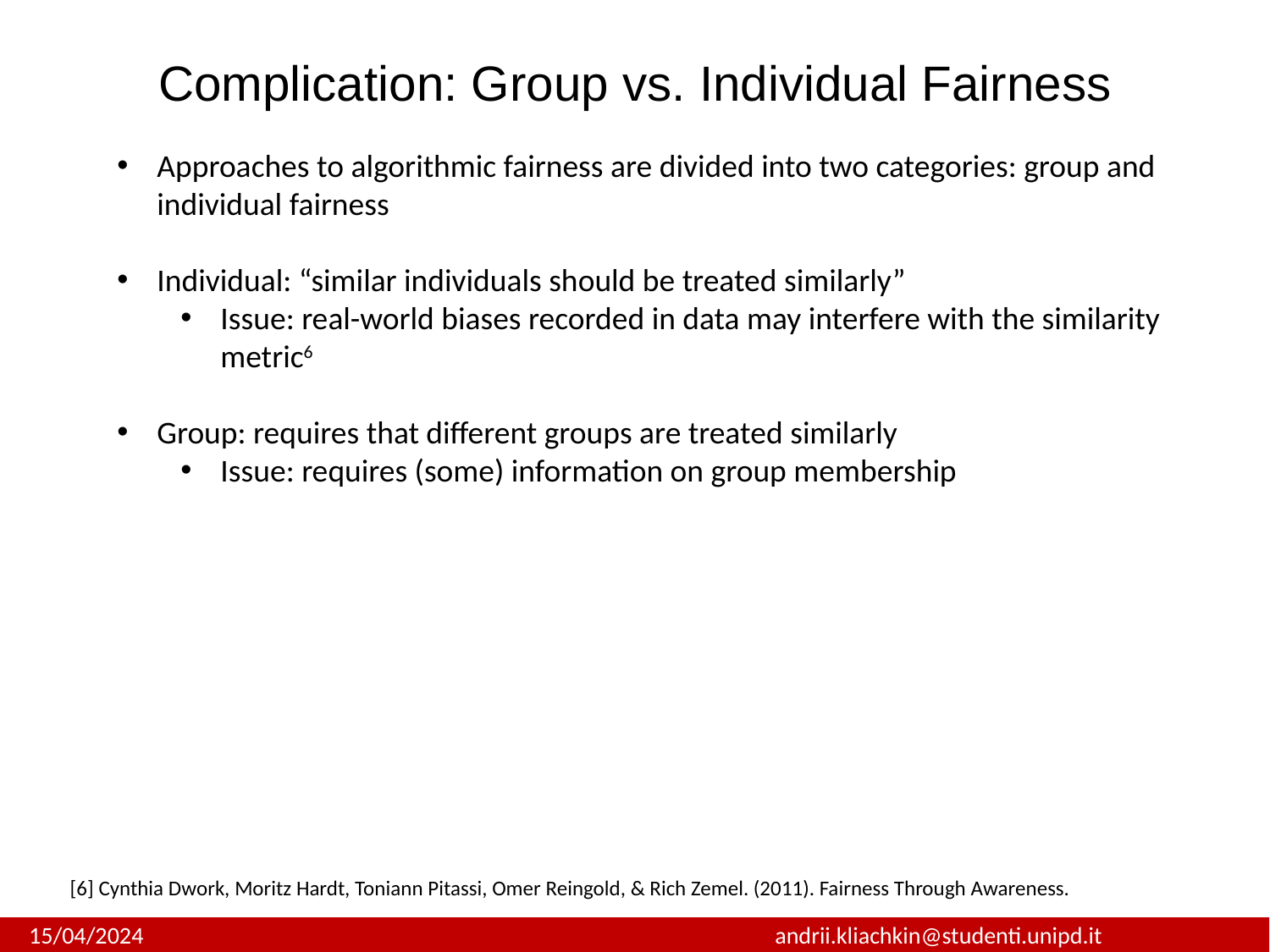

Complication: Group vs. Individual Fairness
Approaches to algorithmic fairness are divided into two categories: group and individual fairness

Individual: “similar individuals should be treated similarly”
Issue: real-world biases recorded in data may interfere with the similarity metric6

Group: requires that different groups are treated similarly
Issue: requires (some) information on group membership
[6] Cynthia Dwork, Moritz Hardt, Toniann Pitassi, Omer Reingold, & Rich Zemel. (2011). Fairness Through Awareness.
   15/04/2024			          		andrii.kliachkin@studenti.unipd.it				   			 6